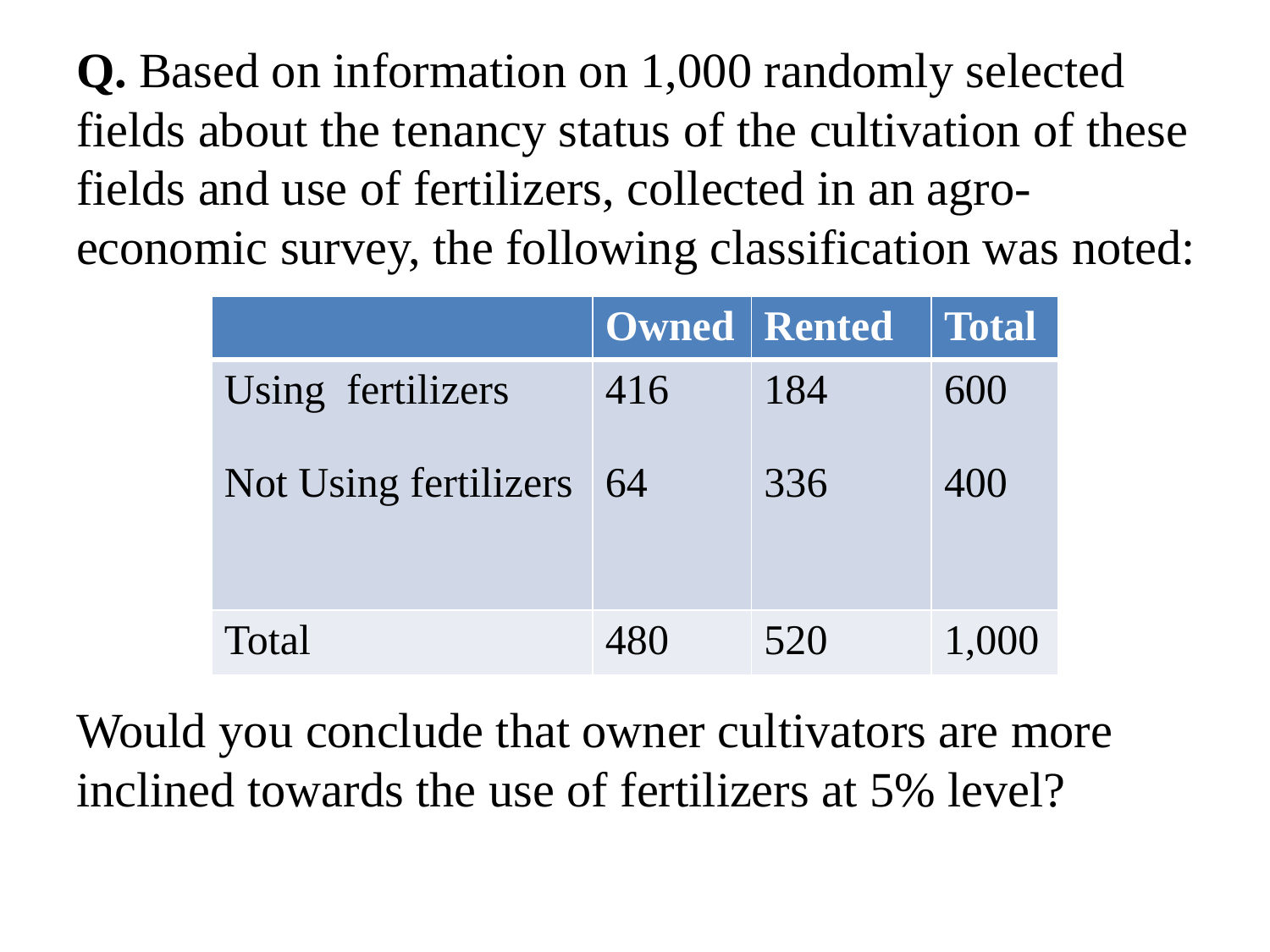

Q. Based on information on 1,000 randomly selected fields about the tenancy status of the cultivation of these fields and use of fertilizers, collected in an agro-economic survey, the following classification was noted:

Would you conclude that owner cultivators are more inclined towards the use of fertilizers at 5% level?

|  | Owned | Rented | Total |
| --- | --- | --- | --- |
| Using fertilizers Not Using fertilizers | 416 64 | 184 336 | 600 400 |
| Total | 480 | 520 | 1,000 |